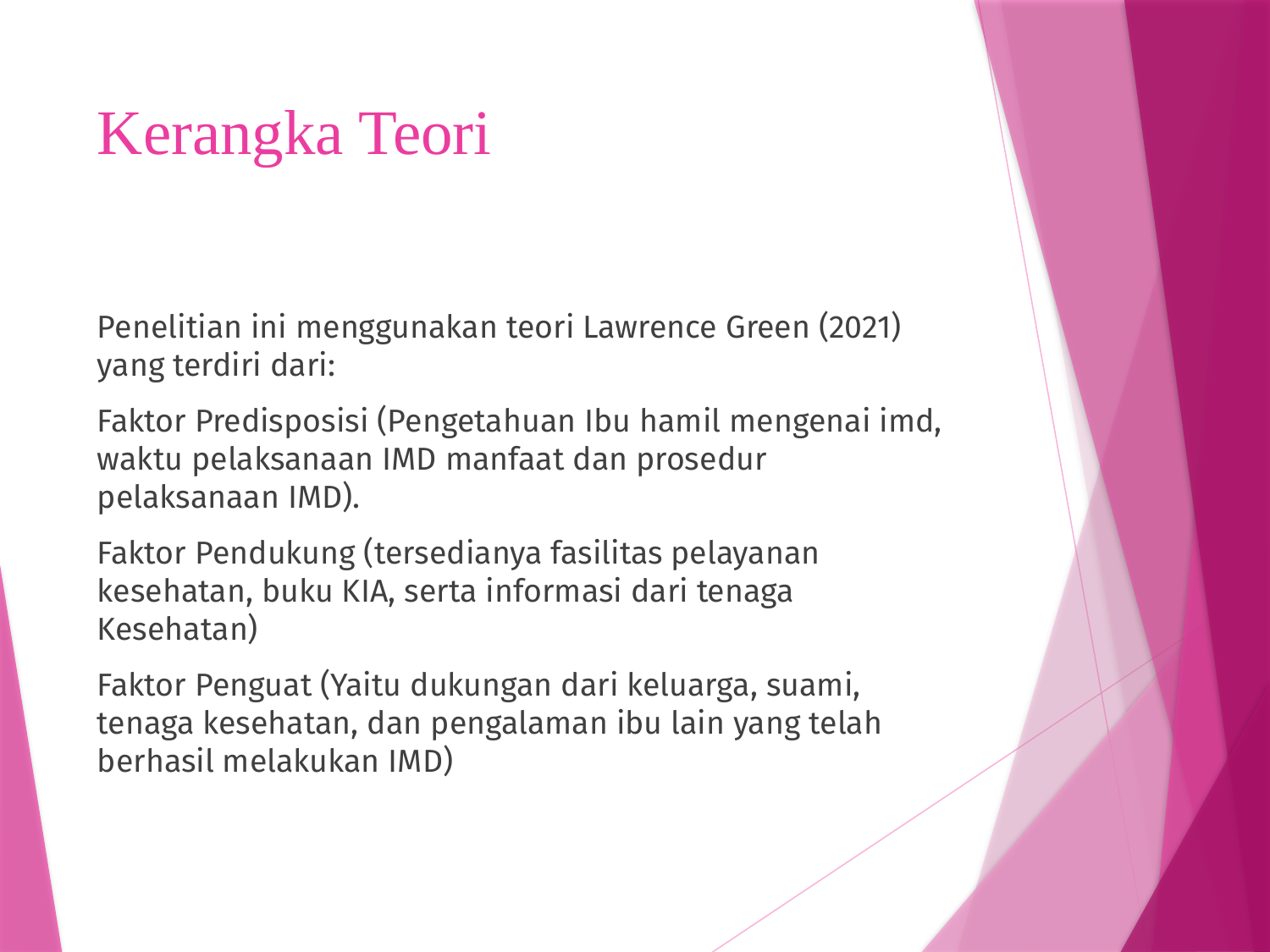

# Kerangka Teori
Penelitian ini menggunakan teori Lawrence Green (2021) yang terdiri dari:
Faktor Predisposisi (Pengetahuan Ibu hamil mengenai imd, waktu pelaksanaan IMD manfaat dan prosedur pelaksanaan IMD).
Faktor Pendukung (tersedianya fasilitas pelayanan kesehatan, buku KIA, serta informasi dari tenaga Kesehatan)
Faktor Penguat (Yaitu dukungan dari keluarga, suami, tenaga kesehatan, dan pengalaman ibu lain yang telah berhasil melakukan IMD)